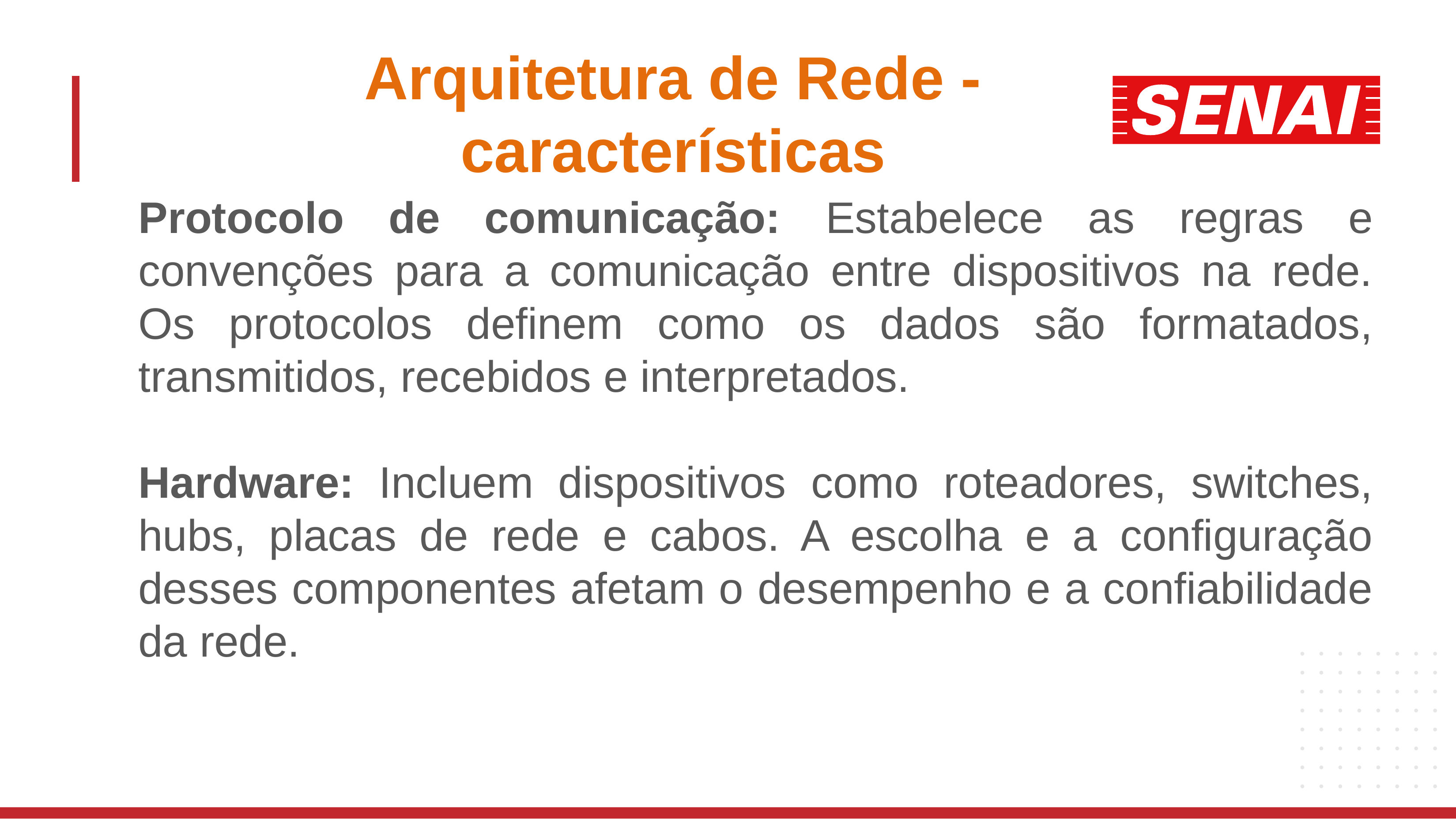

# Arquitetura de Rede - características

Protocolo de comunicação: Estabelece as regras e convenções para a comunicação entre dispositivos na rede. Os protocolos definem como os dados são formatados, transmitidos, recebidos e interpretados.

Hardware: Incluem dispositivos como roteadores, switches, hubs, placas de rede e cabos. A escolha e a configuração desses componentes afetam o desempenho e a confiabilidade da rede.